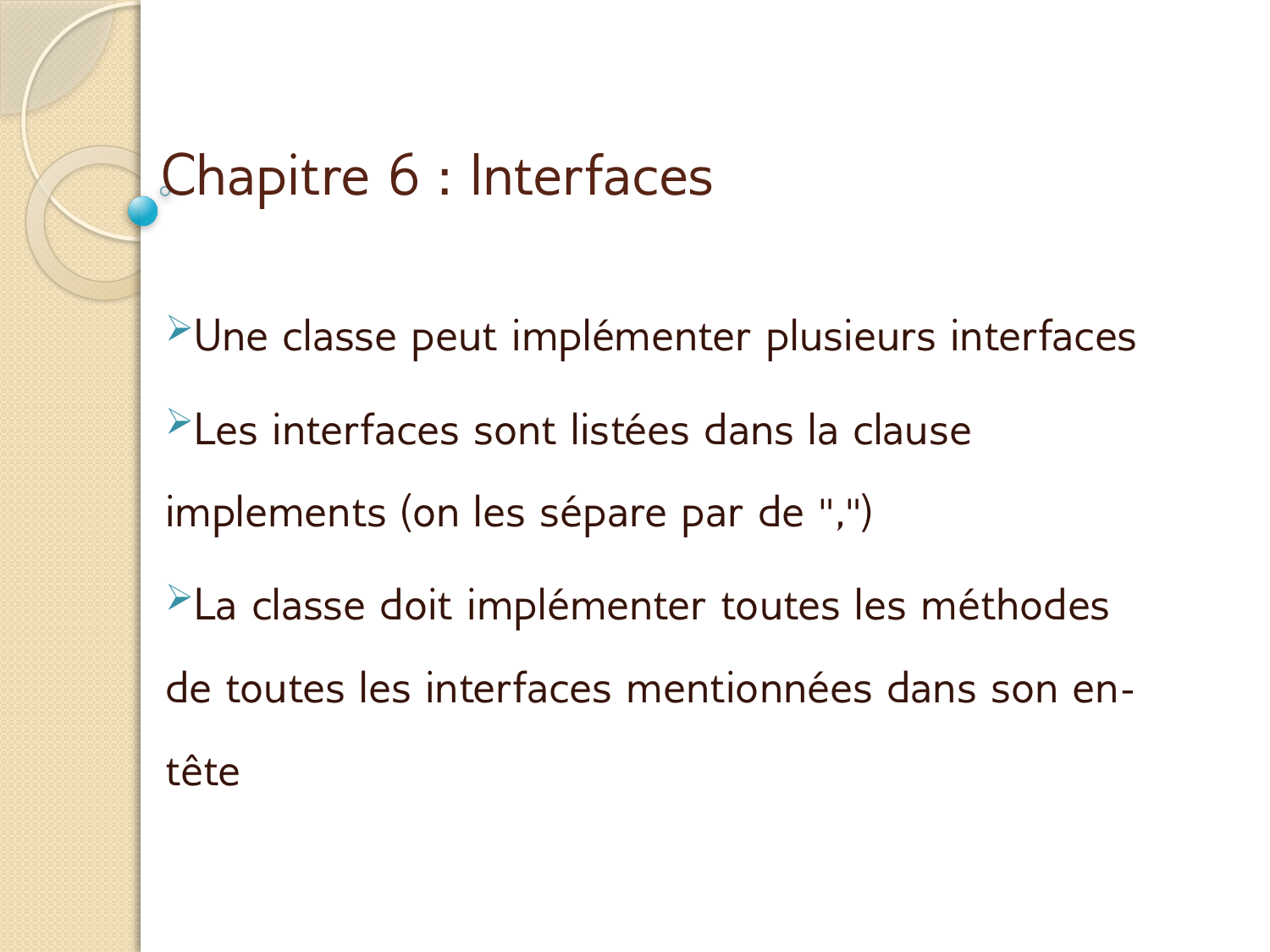

corps de la méthode
# Chapitre 6 : Interfaces

Une classe peut implémenter plusieurs interfaces
Les interfaces sont listées dans la clause implements (on les sépare par de ",")
La classe doit implémenter toutes les méthodes de toutes les interfaces mentionnées dans son en-tête